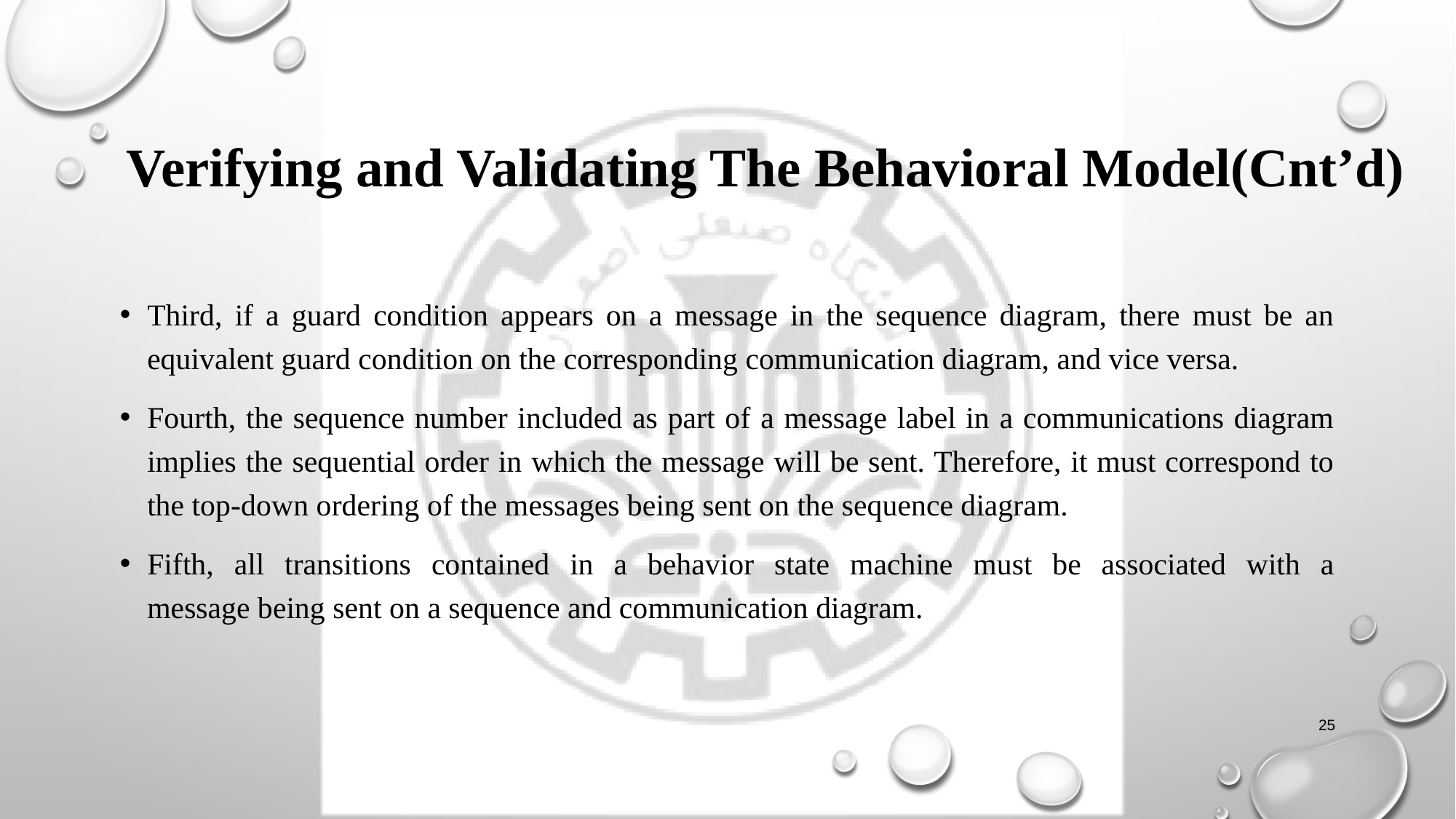

# Verifying and Validating The Behavioral Model(Cnt’d)
Third, if a guard condition appears on a message in the sequence diagram, there must be an equivalent guard condition on the corresponding communication diagram, and vice versa.
Fourth, the sequence number included as part of a message label in a communications diagram implies the sequential order in which the message will be sent. Therefore, it must correspond to the top-down ordering of the messages being sent on the sequence diagram.
Fifth, all transitions contained in a behavior state machine must be associated with a
message being sent on a sequence and communication diagram.
25